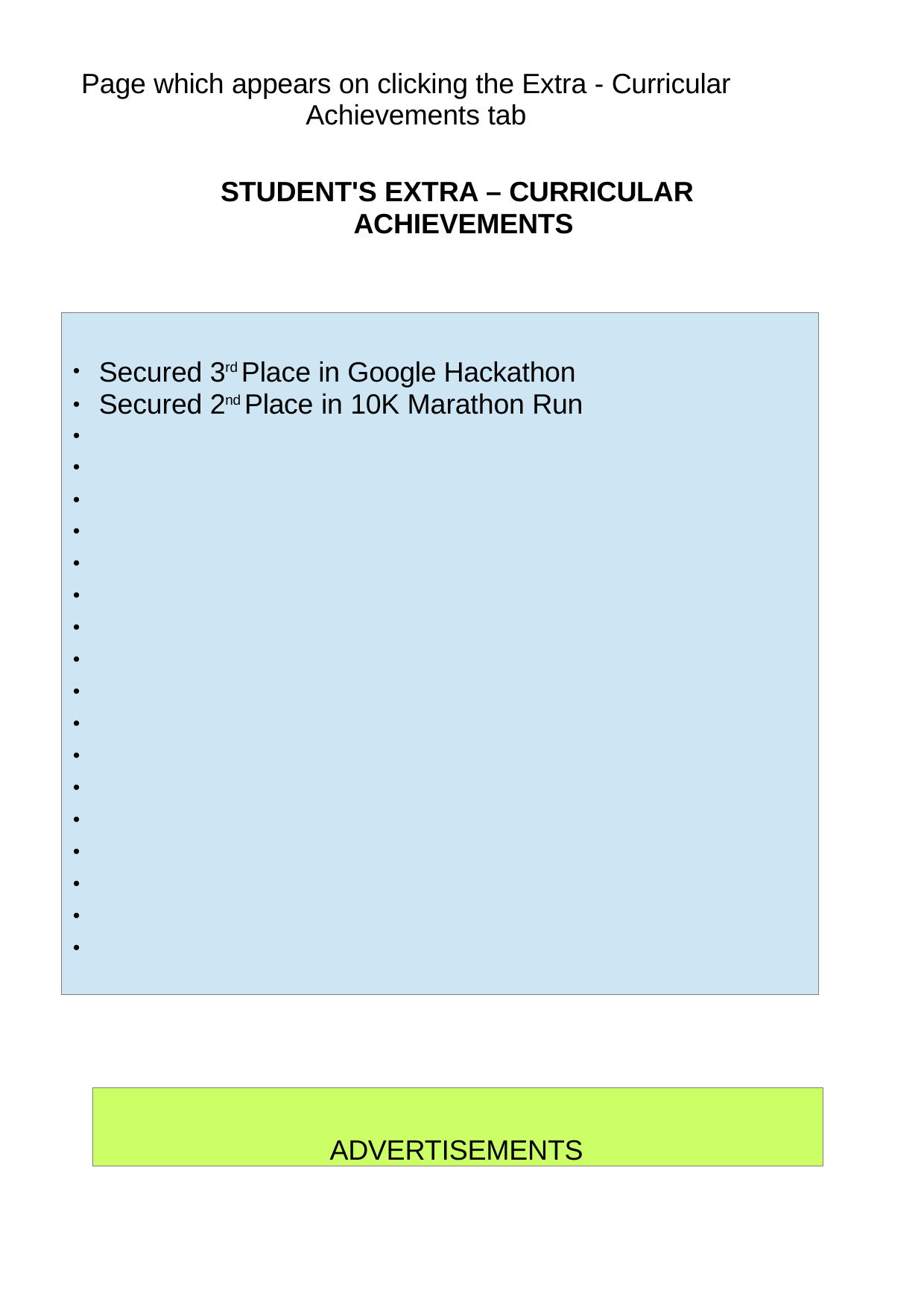

Page which appears on clicking the Extra - Curricular  Achievements tab

STUDENT'S EXTRA – CURRICULAR  ACHIEVEMENTS

Secured 3rd Place in Google Hackathon  Secured 2nd Place in 10K Marathon Run
●

●
●

●

●

●

●

●

●

●

●

●

●

●

●

●

●

●

●

ADVERTISEMENTS